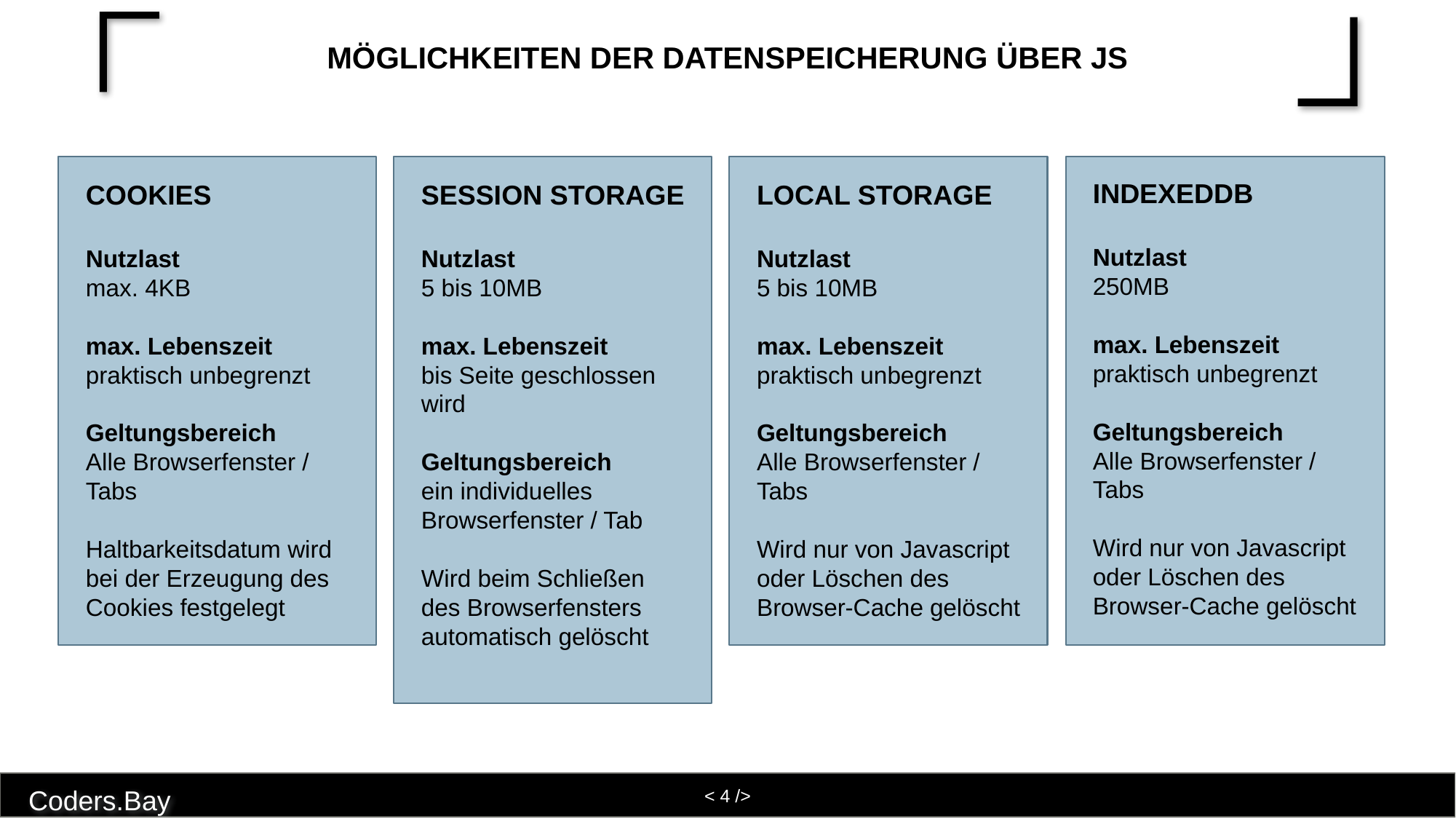

# Möglichkeiten der Datenspeicherung über JS

INDEXEDDB

Nutzlast
250MB

max. Lebenszeit
praktisch unbegrenzt

Geltungsbereich
Alle Browserfenster / Tabs

Wird nur von Javascript oder Löschen des Browser-Cache gelöscht
COOKIES

Nutzlast
max. 4KB

max. Lebenszeit
praktisch unbegrenzt

Geltungsbereich
Alle Browserfenster / Tabs

Haltbarkeitsdatum wird bei der Erzeugung des Cookies festgelegt
SESSION STORAGE

Nutzlast
5 bis 10MB

max. Lebenszeit
bis Seite geschlossen wird

Geltungsbereich
ein individuelles Browserfenster / Tab

Wird beim Schließen des Browserfensters automatisch gelöscht
LOCAL STORAGE

Nutzlast
5 bis 10MB

max. Lebenszeit
praktisch unbegrenzt

Geltungsbereich
Alle Browserfenster / Tabs

Wird nur von Javascript oder Löschen des Browser-Cache gelöscht